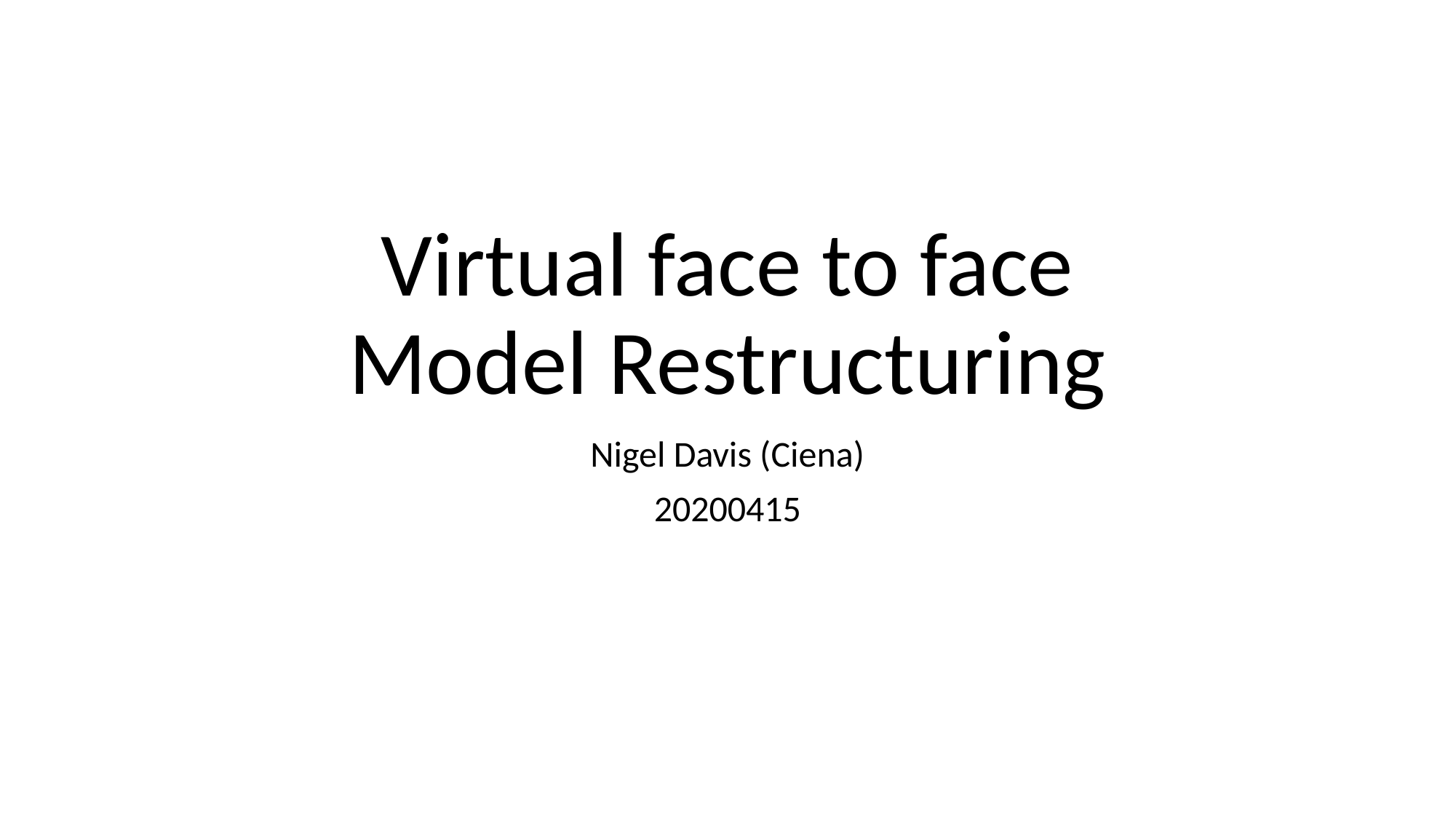

# Virtual face to face Model Restructuring
Nigel Davis (Ciena)
20200415